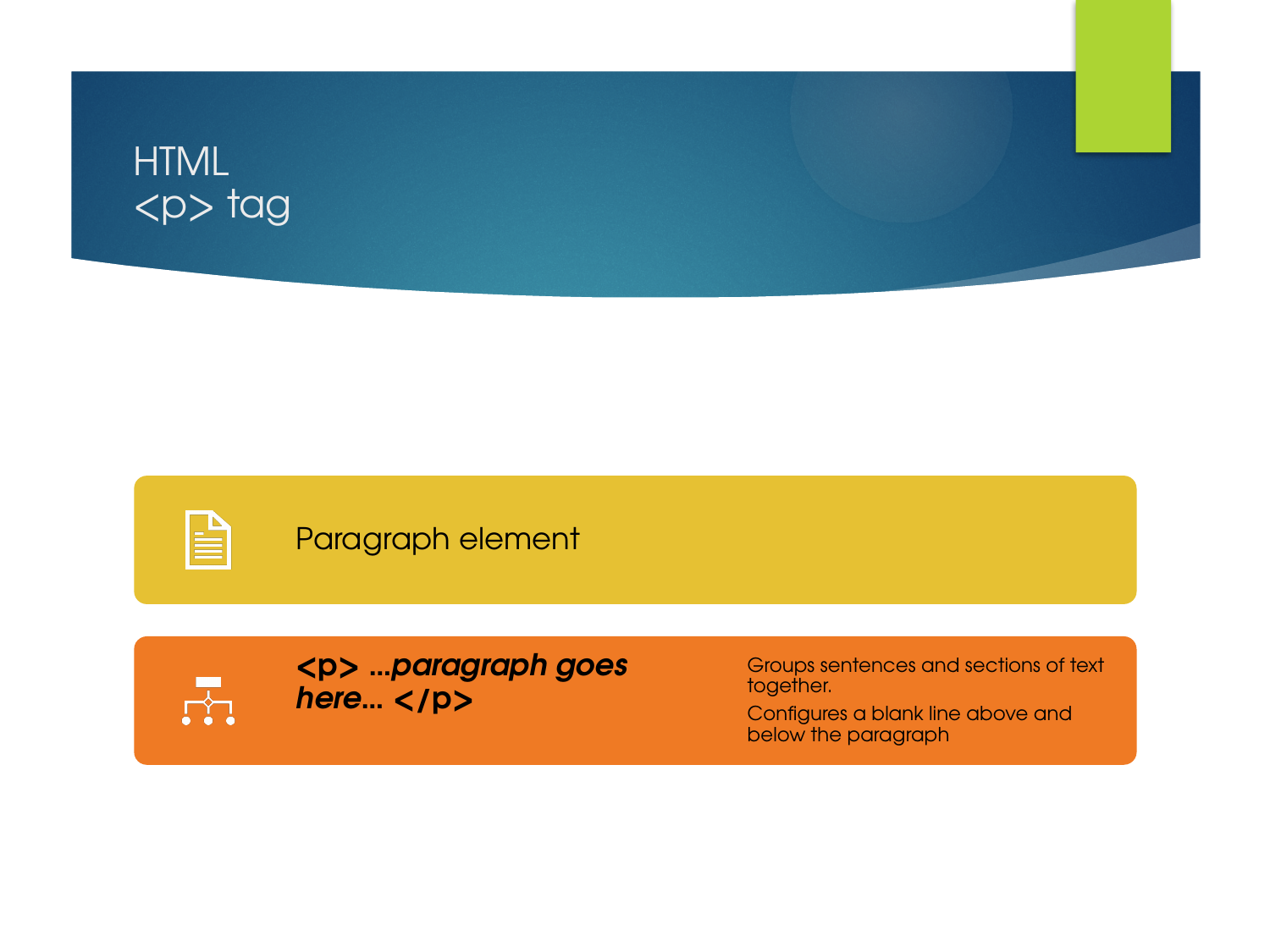

# HTML <p> tag
Paragraph element
<p> …paragraph goes here… </p>
Groups sentences and sections of text together.
Configures a blank line above and below the paragraph